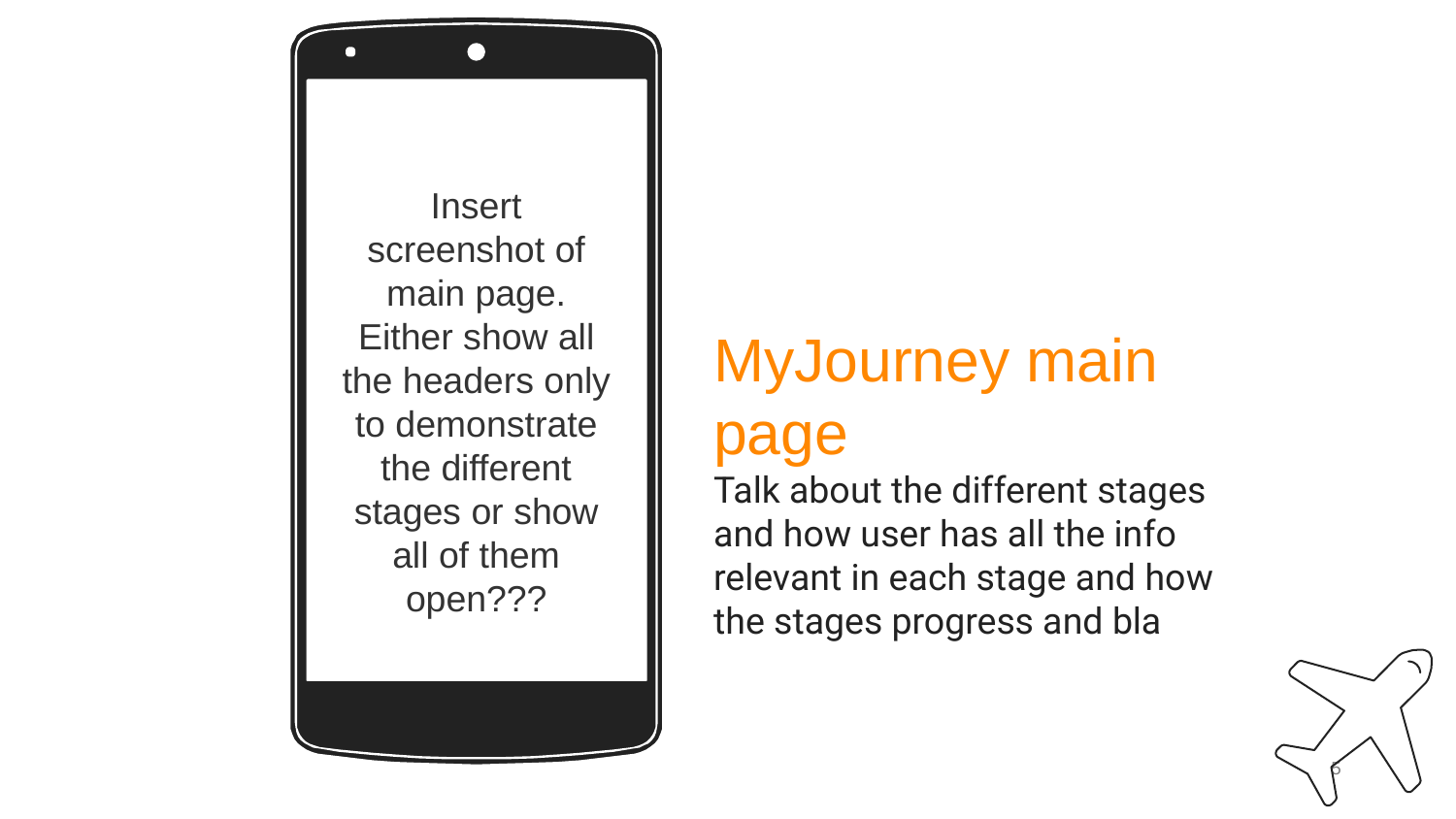

MyJourney main page
Talk about the different stages and how user has all the info relevant in each stage and how the stages progress and bla

Insert screenshot of main page. Either show all the headers only to demonstrate the different stages or show all of them open???

5